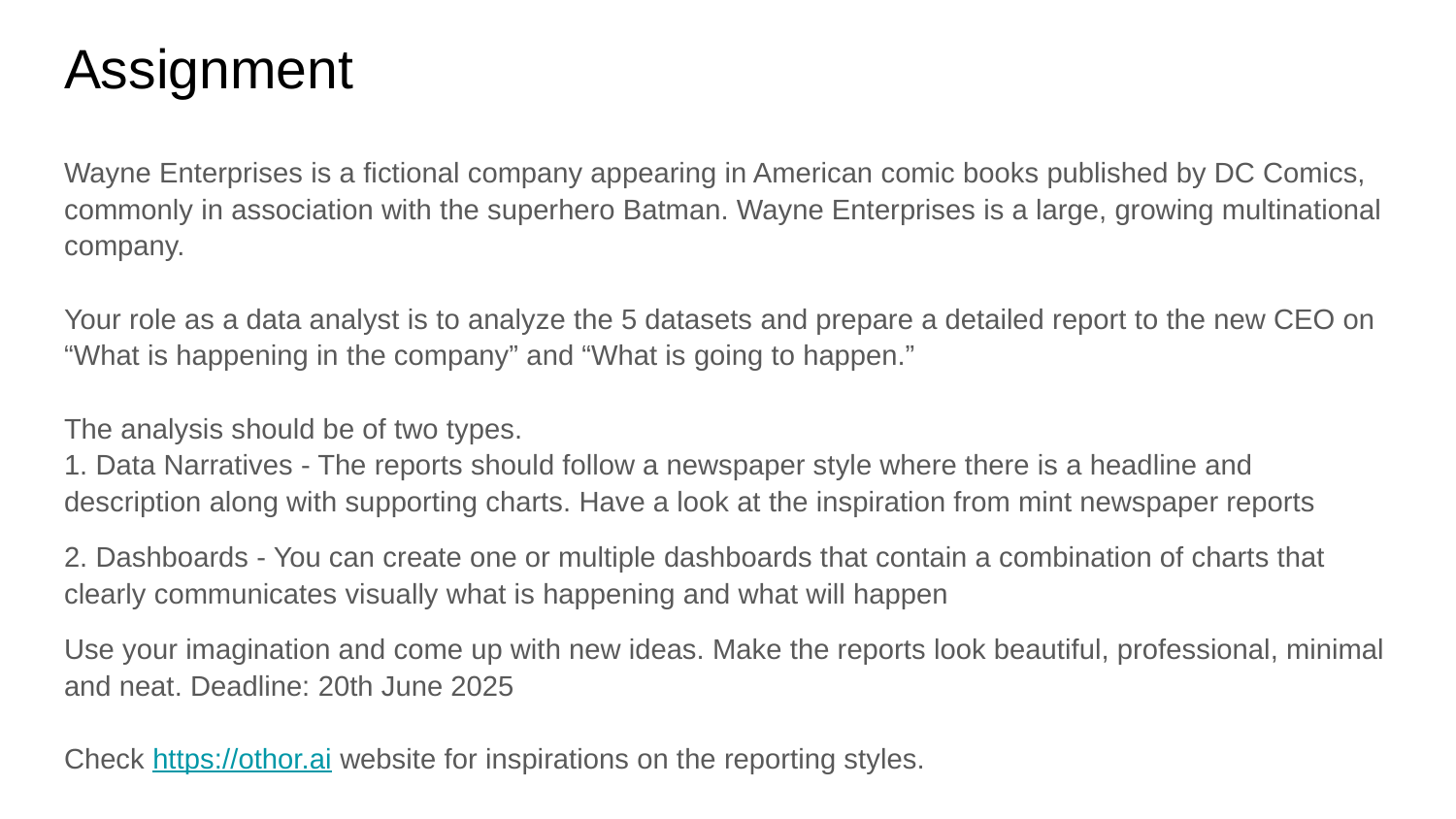

# Assignment
Wayne Enterprises is a fictional company appearing in American comic books published by DC Comics, commonly in association with the superhero Batman. Wayne Enterprises is a large, growing multinational company.
Your role as a data analyst is to analyze the 5 datasets and prepare a detailed report to the new CEO on “What is happening in the company” and “What is going to happen.”
The analysis should be of two types.
1. Data Narratives - The reports should follow a newspaper style where there is a headline and description along with supporting charts. Have a look at the inspiration from mint newspaper reports
2. Dashboards - You can create one or multiple dashboards that contain a combination of charts that clearly communicates visually what is happening and what will happen
Use your imagination and come up with new ideas. Make the reports look beautiful, professional, minimal and neat. Deadline: 20th June 2025
Check https://othor.ai website for inspirations on the reporting styles.